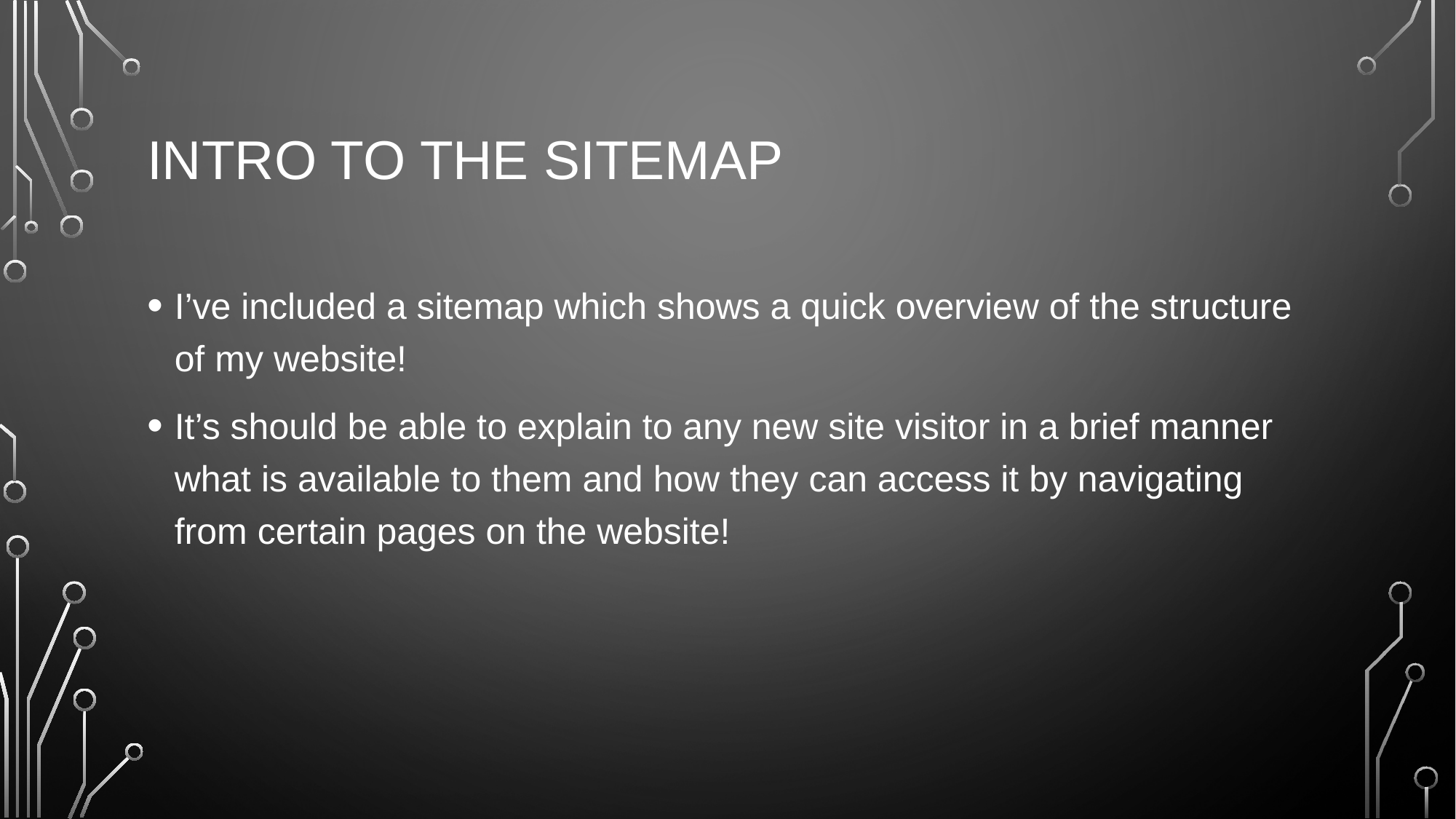

# Intro to the sitemap
I’ve included a sitemap which shows a quick overview of the structure of my website!
It’s should be able to explain to any new site visitor in a brief manner what is available to them and how they can access it by navigating from certain pages on the website!